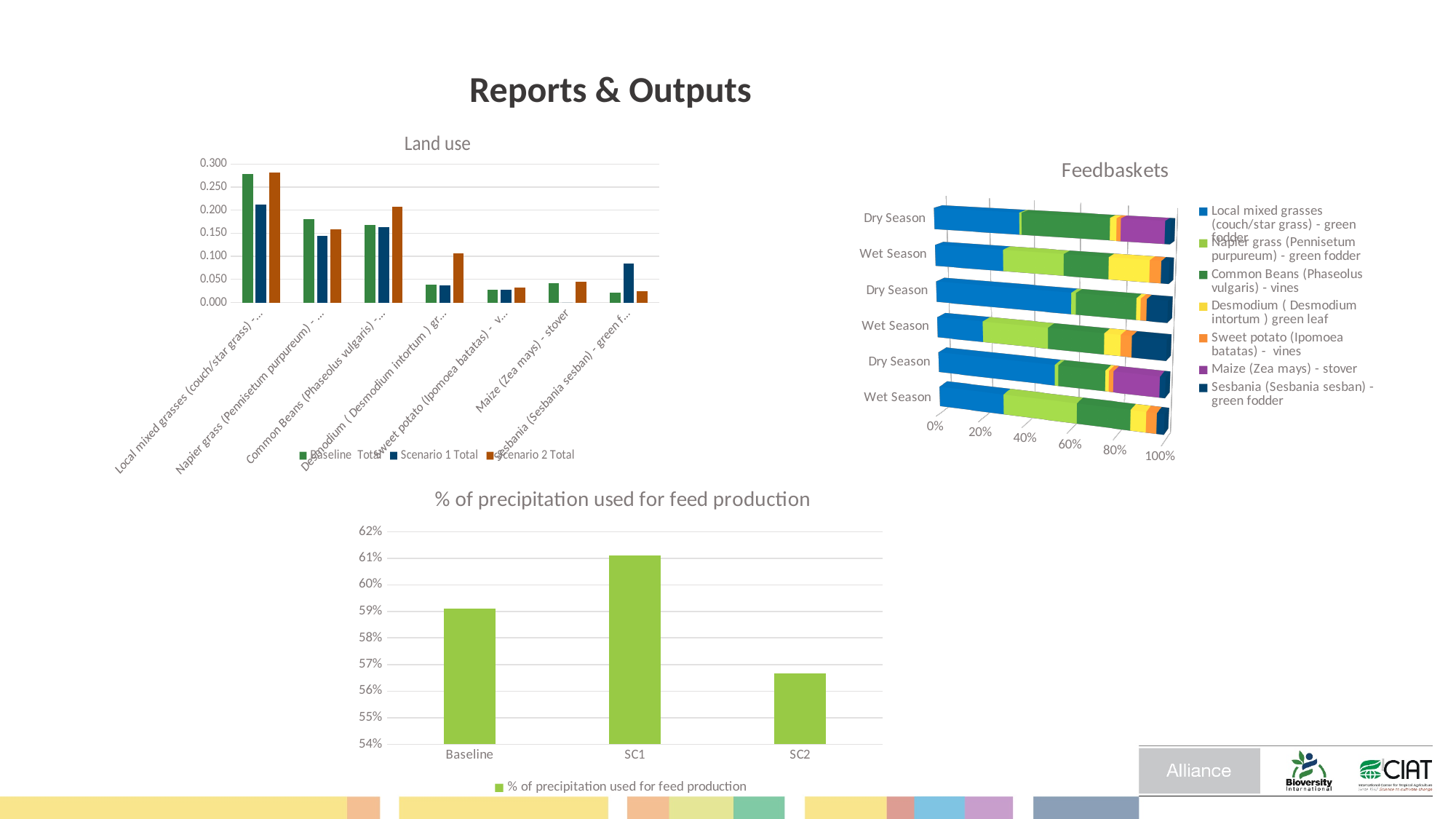

Reports & Outputs

### Chart: Land use

| Category | Baseline  | Scenario 1 | Scenario 2 |
|---|---|---|---|
| Local mixed grasses (couch/star grass) - green fodder | 0.2783582130015027 | 0.2117314977283674 | 0.2809437437428104 |
| Napier grass (Pennisetum purpureum) - green fodder | 0.18020369415353452 | 0.14473964060576583 | 0.15862987672580595 |
| Common Beans (Phaseolus vulgaris) - vines | 0.1681502849165173 | 0.16270422097020254 | 0.2076115994638094 |
| Desmodium ( Desmodium intortum ) green leaf | 0.038246898544284036 | 0.0364590309384762 | 0.1058788779697102 |
| Sweet potato (Ipomoea batatas) -  vines | 0.028072496043457896 | 0.026915127605793083 | 0.031479291398989154 |
| Maize (Zea mays) - stover | 0.04233283762347265 | 0.0 | 0.045540209723419676 |
| Sesbania (Sesbania sesban) - green fodder | 0.02179913398668725 | 0.08425781152398792 | 0.024352670831753475 |

[unsupported chart]

### Chart:

| Category | % of precipitation used for feed production |
|---|---|
| Baseline | 0.5910735006811076 |
| SC1 | 0.6109009786303825 |
| SC2 | 0.5666769674731962 |